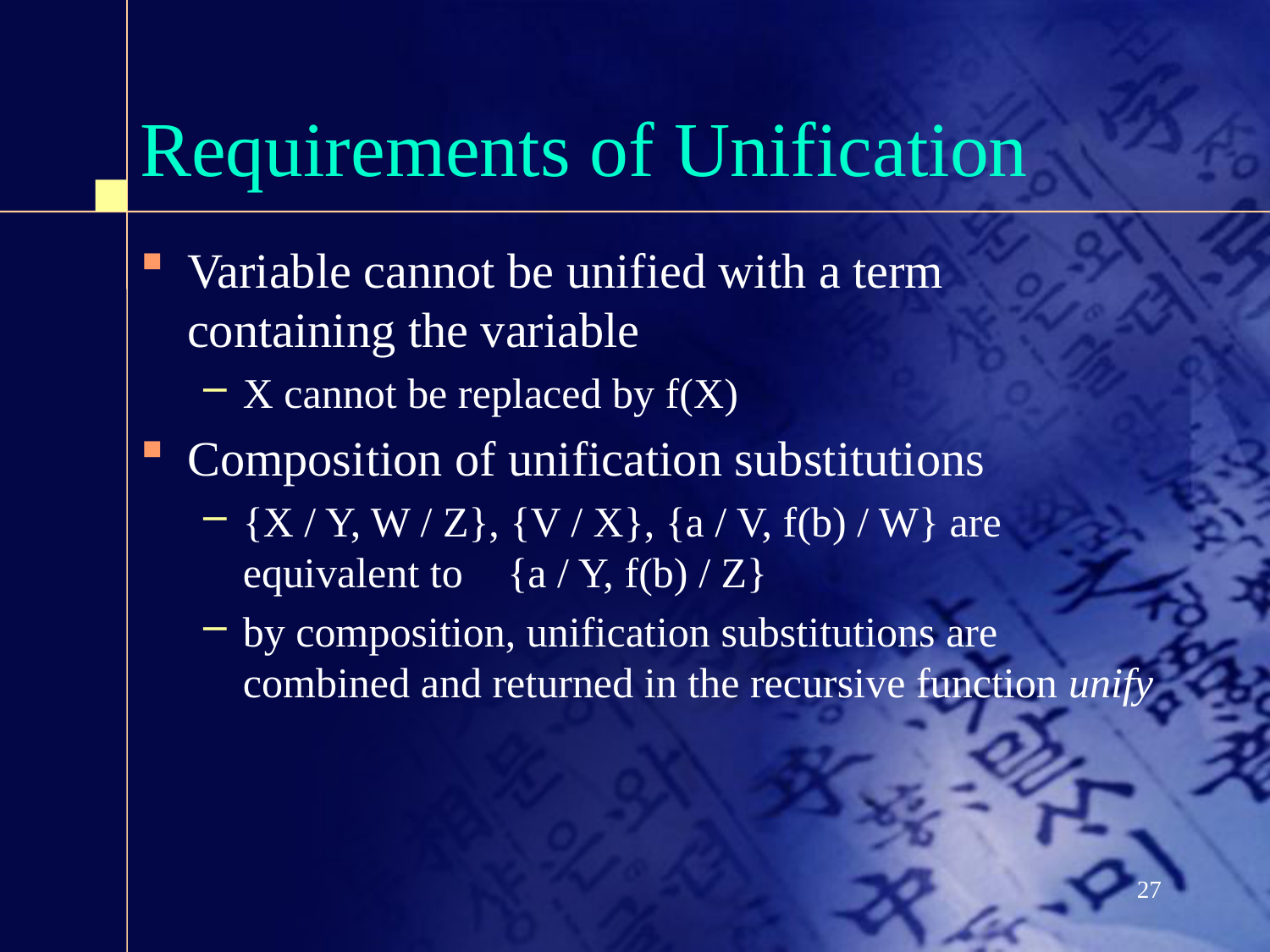

# Requirements of Unification
Variable cannot be unified with a term containing the variable
X cannot be replaced by f(X)
Composition of unification substitutions
{X / Y, W / Z}, {V / X}, {a / V, f(b) / W} are equivalent to	 {a / Y, f(b) / Z}
by composition, unification substitutions are combined and returned in the recursive function unify
27